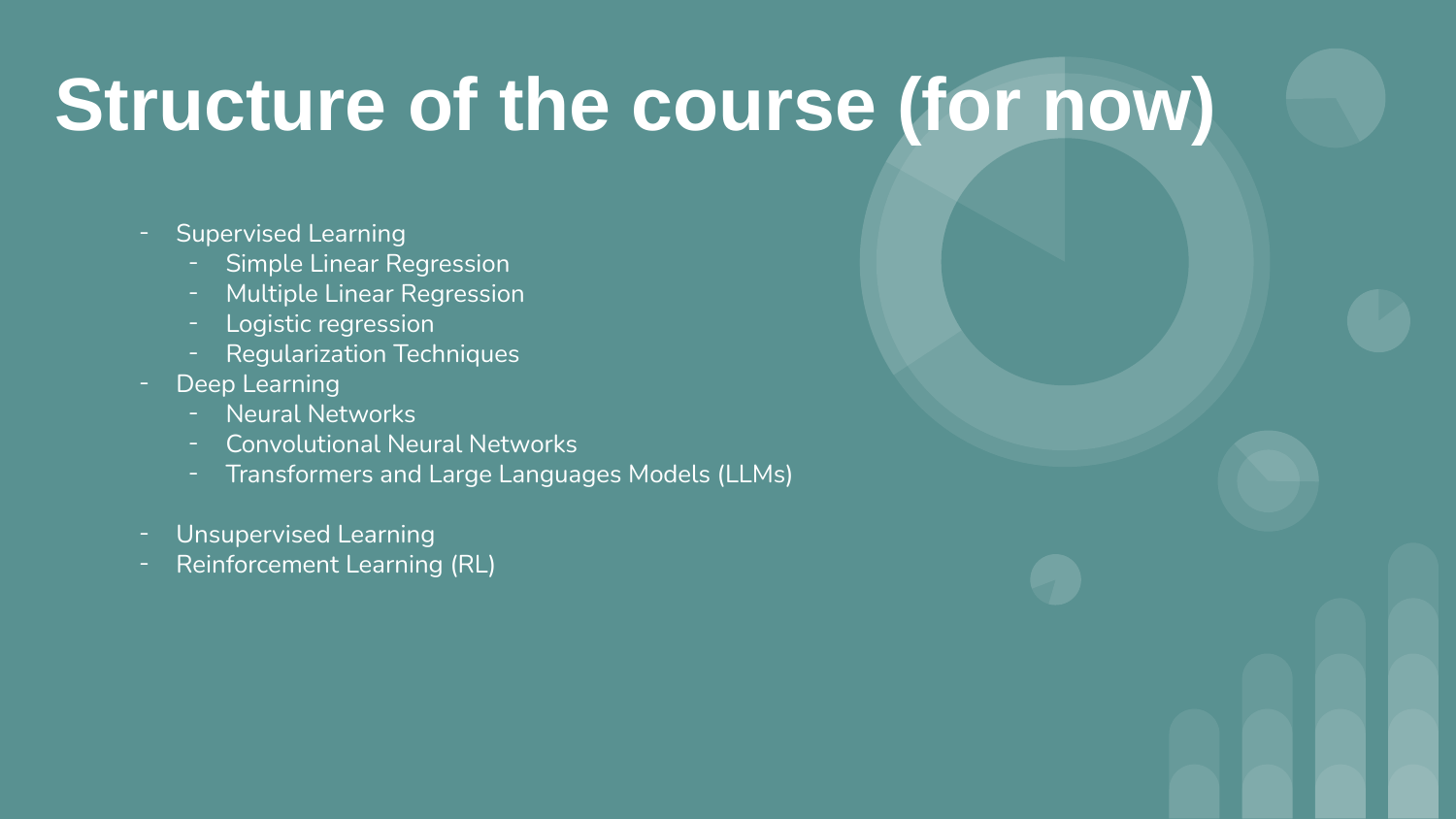

# Structure of the course (for now)
Supervised Learning
Simple Linear Regression
Multiple Linear Regression
Logistic regression
Regularization Techniques
Deep Learning
Neural Networks
Convolutional Neural Networks
Transformers and Large Languages Models (LLMs)

Unsupervised Learning
Reinforcement Learning (RL)